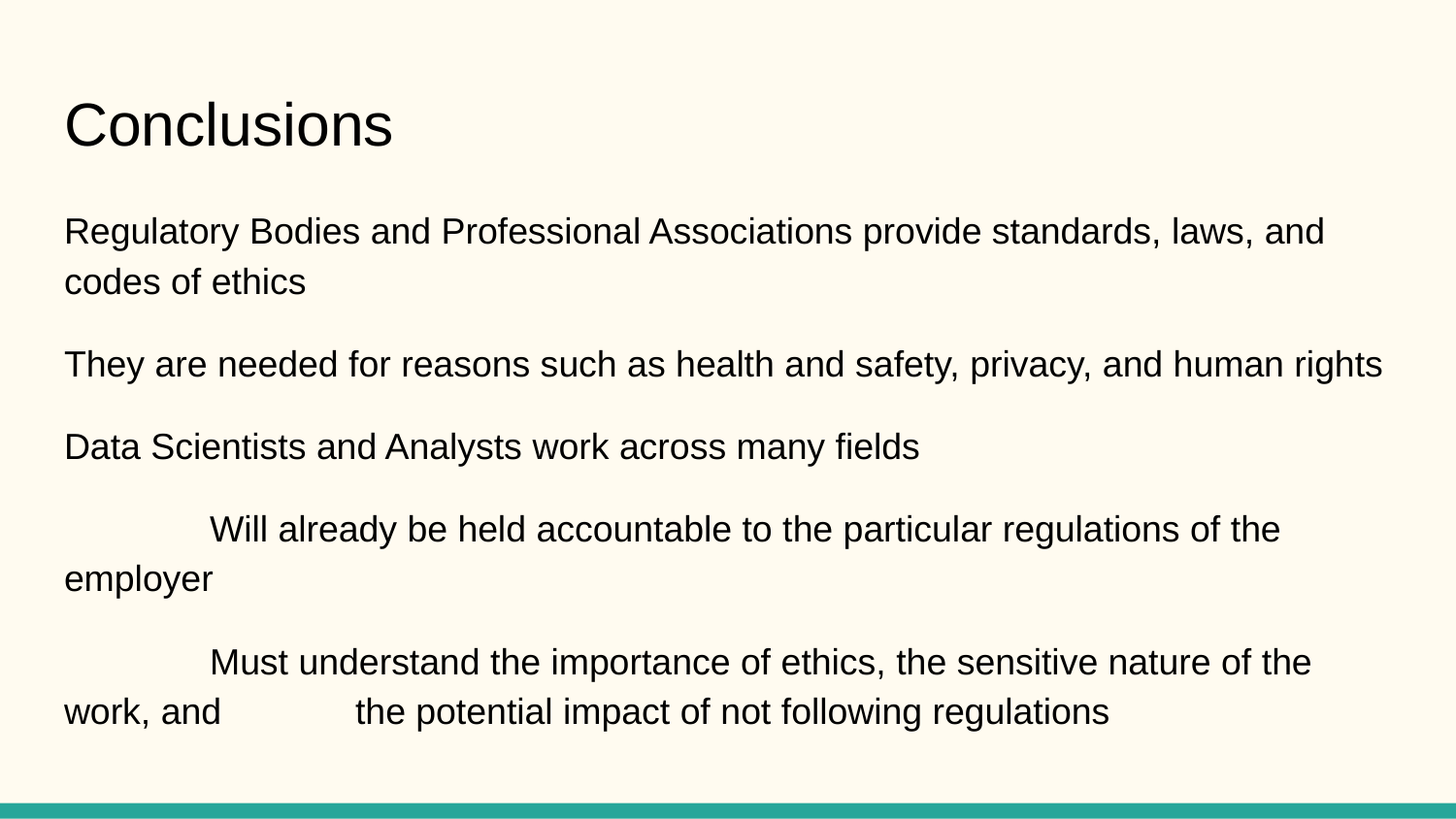

# Conclusions
Regulatory Bodies and Professional Associations provide standards, laws, and codes of ethics
They are needed for reasons such as health and safety, privacy, and human rights
Data Scientists and Analysts work across many fields
	Will already be held accountable to the particular regulations of the employer
	Must understand the importance of ethics, the sensitive nature of the work, and       	the potential impact of not following regulations